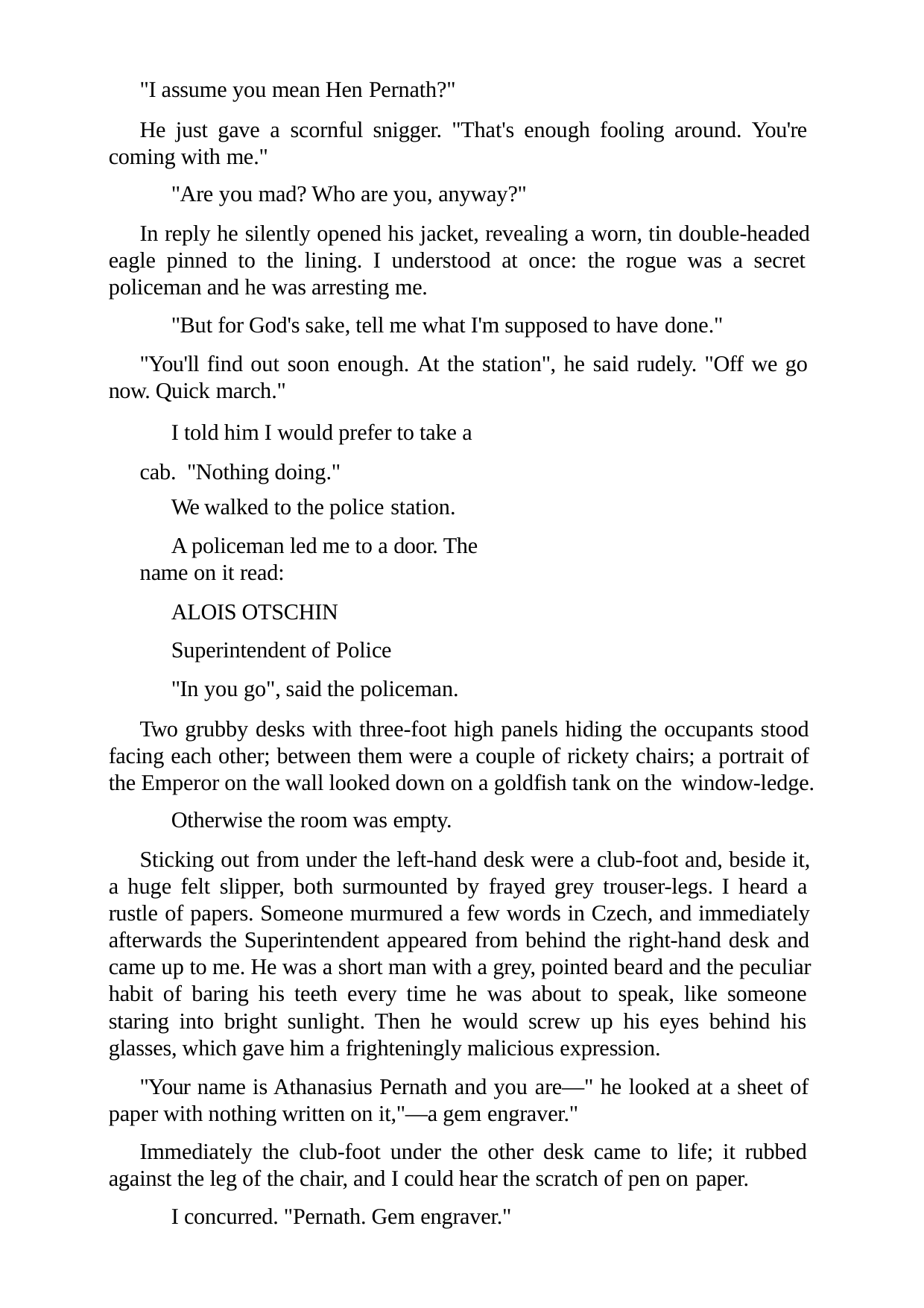

"I assume you mean Hen Pernath?"
He just gave a scornful snigger. "That's enough fooling around. You're  coming with me."
"Are you mad? Who are you, anyway?"
In reply he silently opened his jacket, revealing a worn, tin double-headed  eagle pinned to the lining. I understood at once: the rogue was a secret  policeman and he was arresting me.
"But for God's sake, tell me what I'm supposed to have done."
"You'll find out soon enough. At the station", he said rudely. "Off we go  now. Quick march."
I told him I would prefer to take a cab.  "Nothing doing."
We walked to the police station.
A policeman led me to a door. The name on it read:
ALOIS OTSCHIN
Superintendent of Police
"In you go", said the policeman.
Two grubby desks with three-foot high panels hiding the occupants stood  facing each other; between them were a couple of rickety chairs; a portrait of  the Emperor on the wall looked down on a goldfish tank on the window-ledge.
Otherwise the room was empty.
Sticking out from under the left-hand desk were a club-foot and, beside it,  a huge felt slipper, both surmounted by frayed grey trouser-legs. I heard a  rustle of papers. Someone murmured a few words in Czech, and immediately  afterwards the Superintendent appeared from behind the right-hand desk and  came up to me. He was a short man with a grey, pointed beard and the peculiar  habit of baring his teeth every time he was about to speak, like someone  staring into bright sunlight. Then he would screw up his eyes behind his  glasses, which gave him a frighteningly malicious expression.
"Your name is Athanasius Pernath and you are—" he looked at a sheet of  paper with nothing written on it,"—a gem engraver."
Immediately the club-foot under the other desk came to life; it rubbed  against the leg of the chair, and I could hear the scratch of pen on paper.
I concurred. "Pernath. Gem engraver."